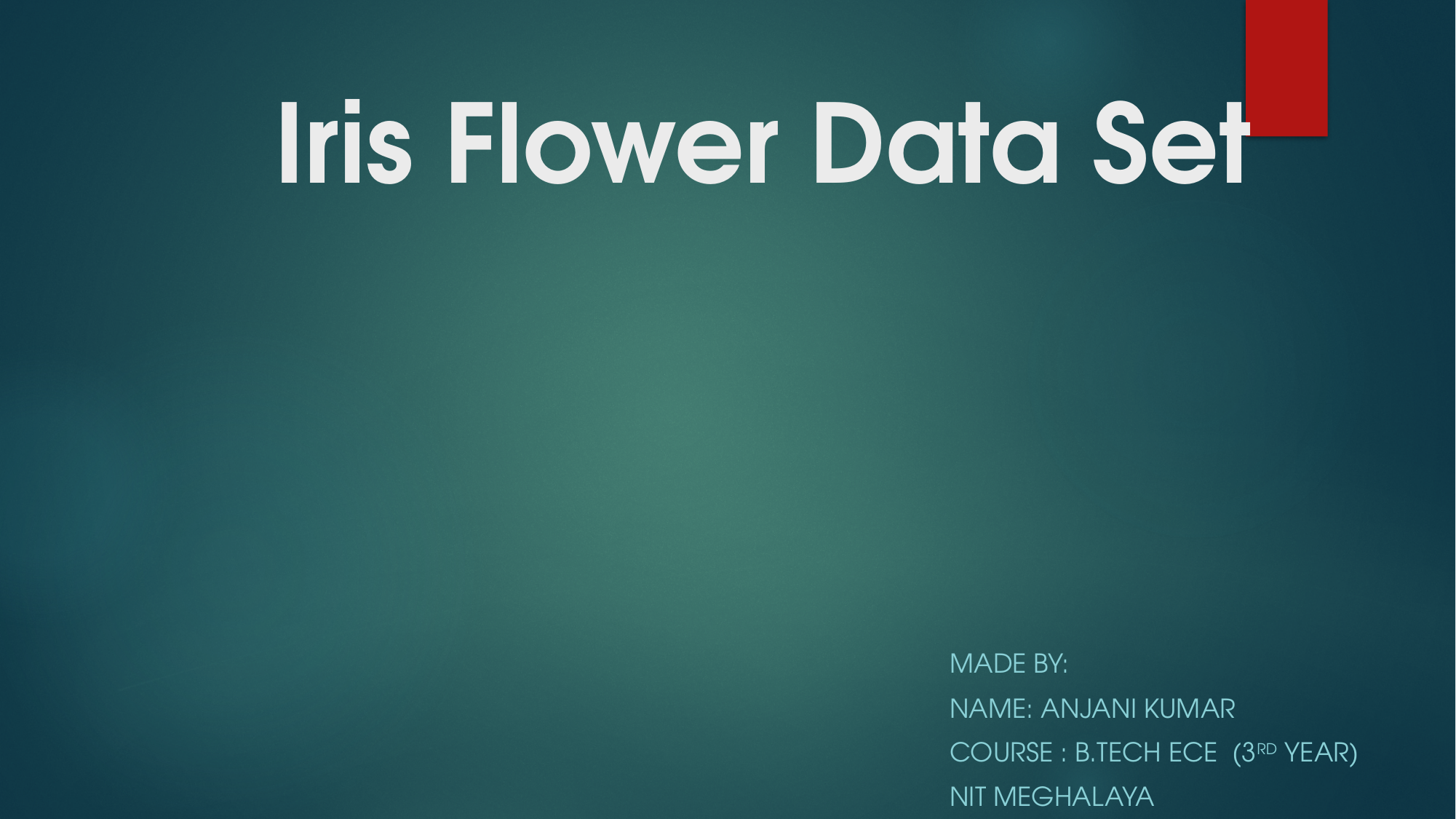

# Iris Flower Data Set
Made By:
Name: Anjani Kumar
Course : B.Tech ECE  (3rd year)
NIT Meghalaya